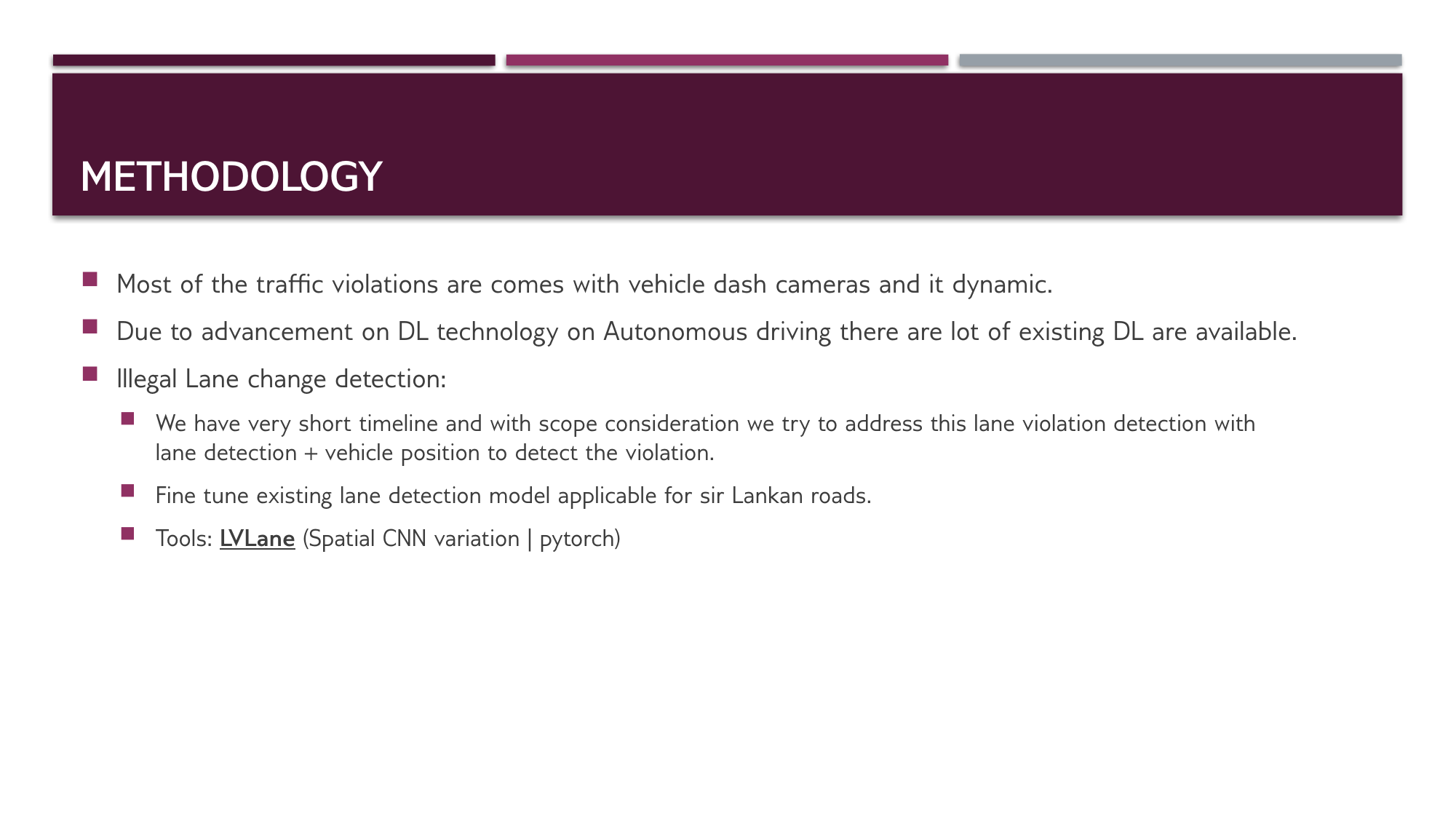

# Methodology
Most of the traffic violations are comes with vehicle dash cameras and it dynamic.
Due to advancement on DL technology on Autonomous driving there are lot of existing DL are available.
Illegal Lane change detection:
We have very short timeline and with scope consideration we try to address this lane violation detection with
lane detection + vehicle position to detect the violation.
Fine tune existing lane detection model applicable for sir Lankan roads.
Tools: LVLane (Spatial CNN variation | pytorch)